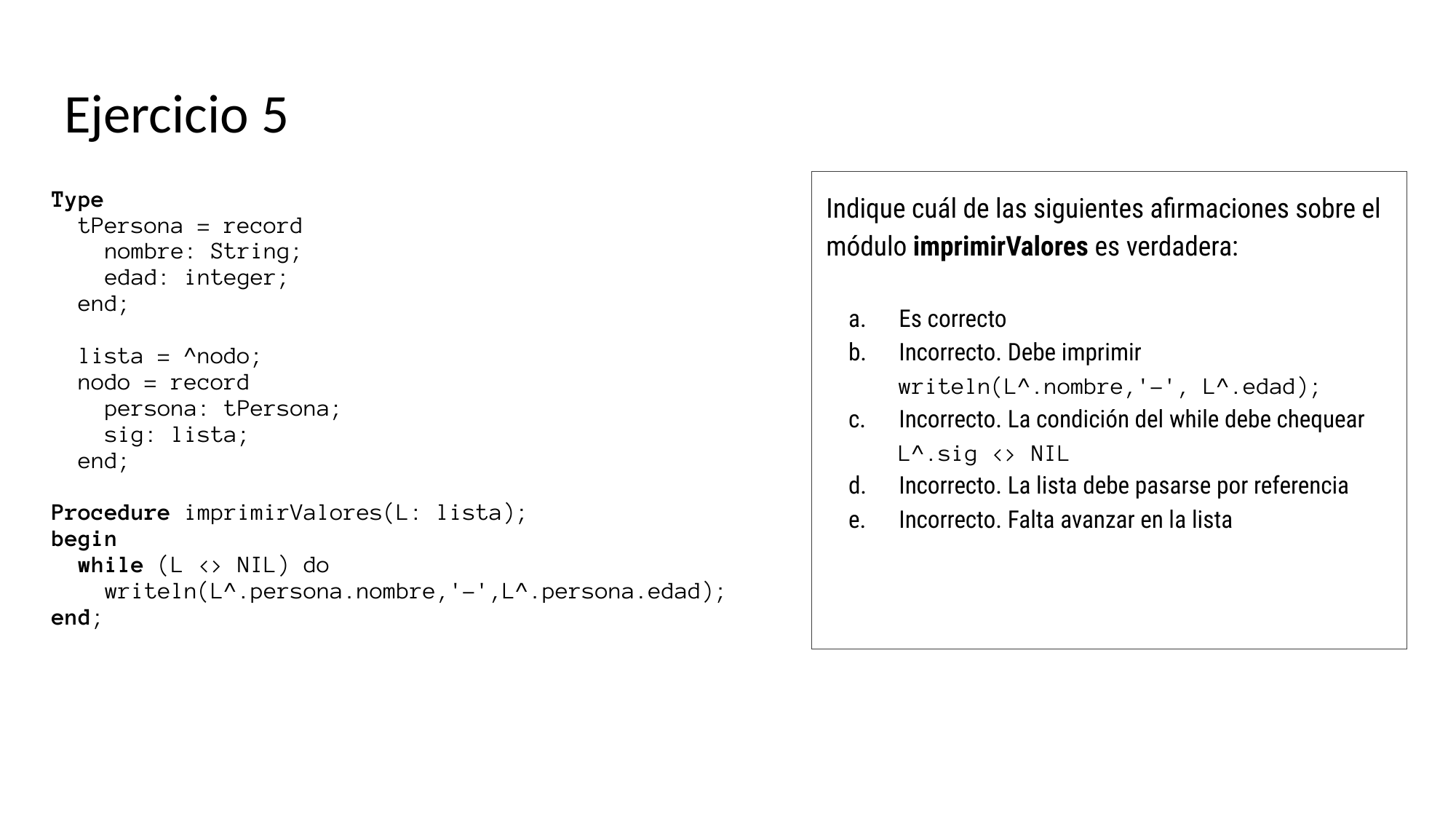

# Ejercicio 5
Indique cuál de las siguientes afirmaciones sobre el módulo imprimirValores es verdadera:

Es correcto
Incorrecto. Debe imprimir writeln(L^.nombre,'-', L^.edad);
Incorrecto. La condición del while debe chequear L^.sig <> NIL
Incorrecto. La lista debe pasarse por referencia
Incorrecto. Falta avanzar en la lista

Type
  tPersona = record
    nombre: String;
    edad: integer;
  end;

  lista = ^nodo;
  nodo = record
    persona: tPersona;
    sig: lista;
  end;

Procedure imprimirValores(L: lista);
begin
  while (L <> NIL) do
    writeln(L^.persona.nombre,'-',L^.persona.edad);
end;